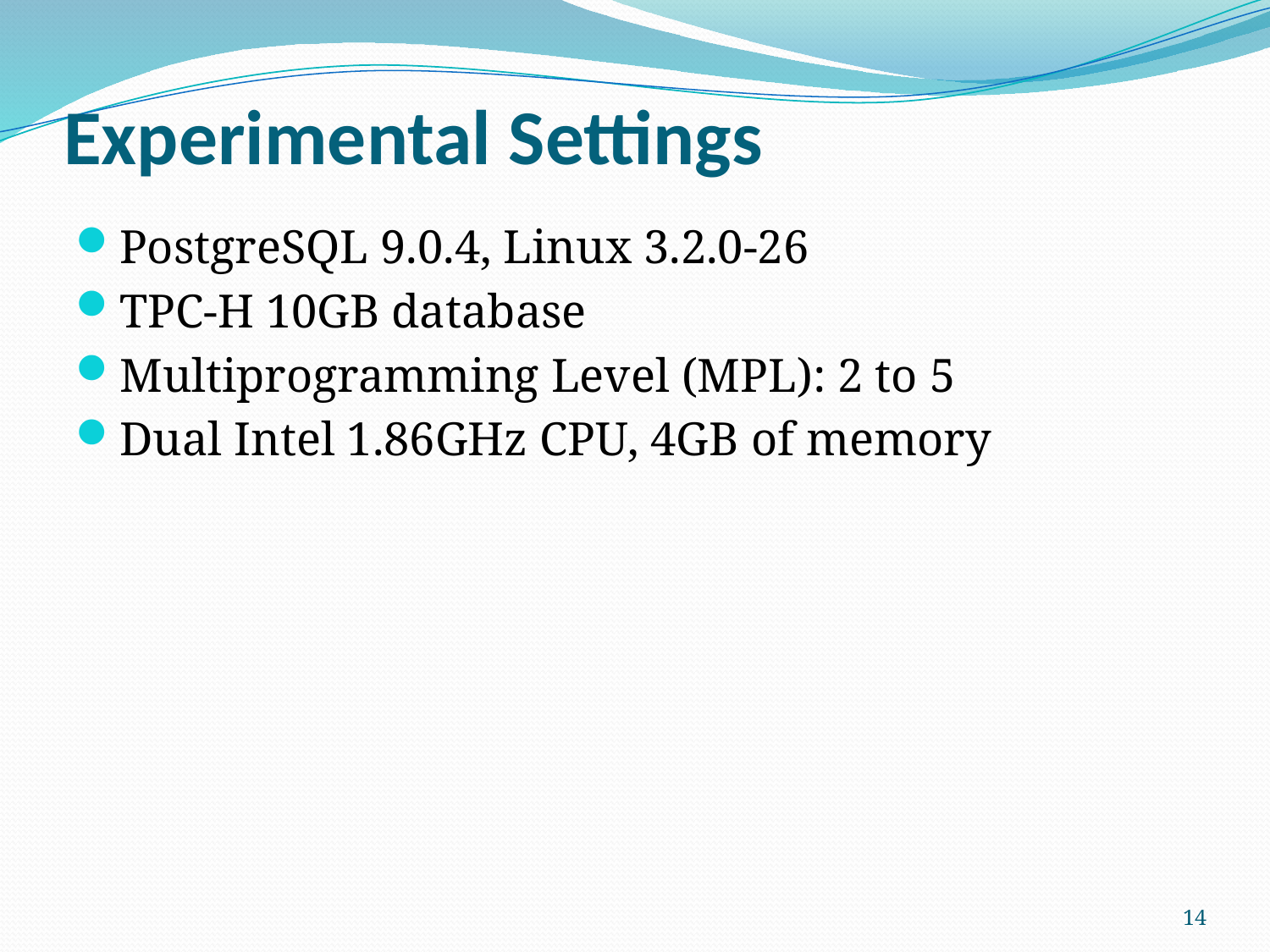

# Experimental Settings
PostgreSQL 9.0.4, Linux 3.2.0-26
TPC-H 10GB database
Multiprogramming Level (MPL): 2 to 5
Dual Intel 1.86GHz CPU, 4GB of memory
14